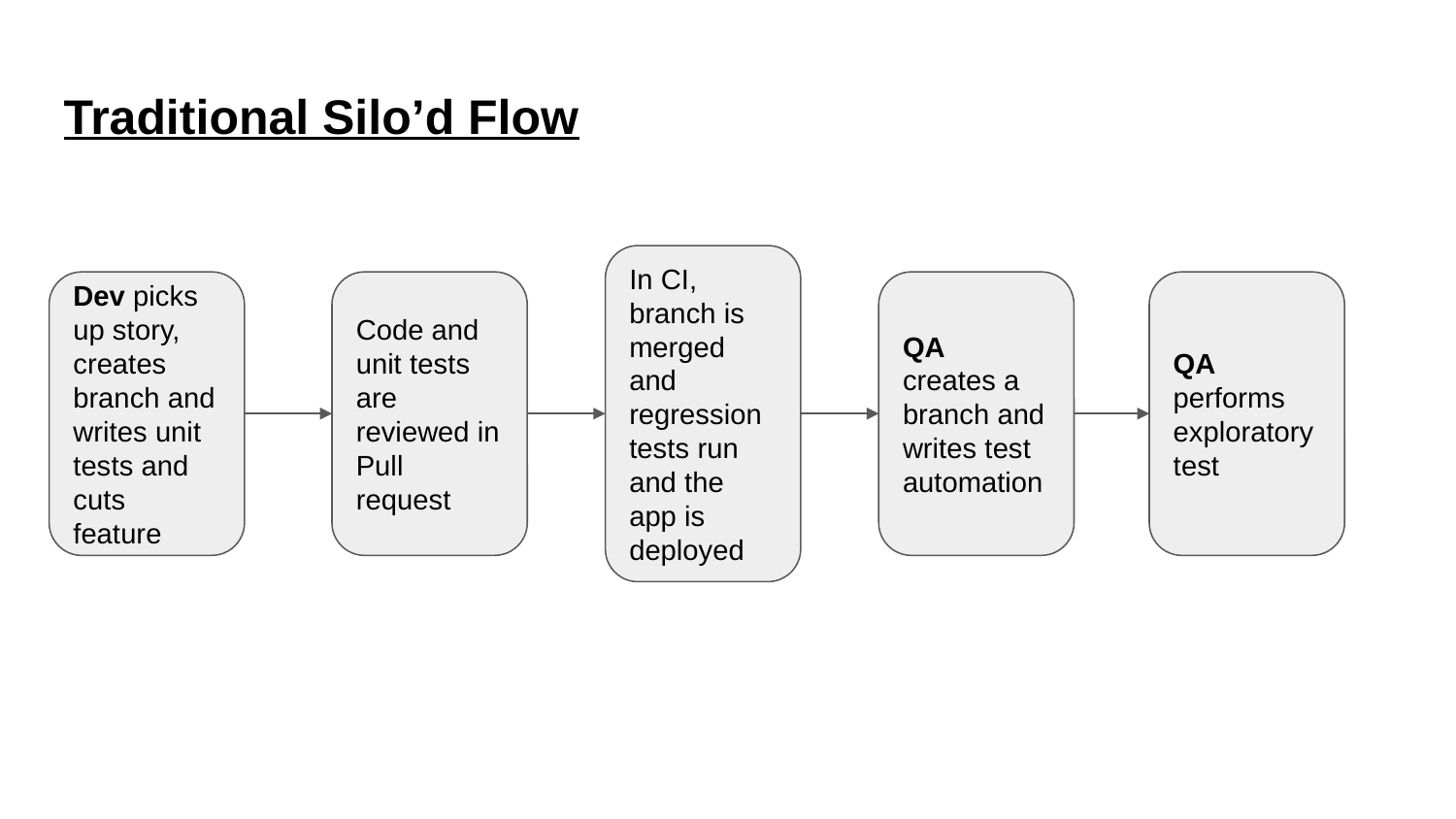

Traditional Silo’d Flow
In CI, branch is merged and regression tests run and the app is deployed
Dev picks up story, creates branch and writes unit tests and cuts feature
Code and unit tests are reviewed in Pull request
QA  creates a branch and writes test automation
QA performs exploratory
test